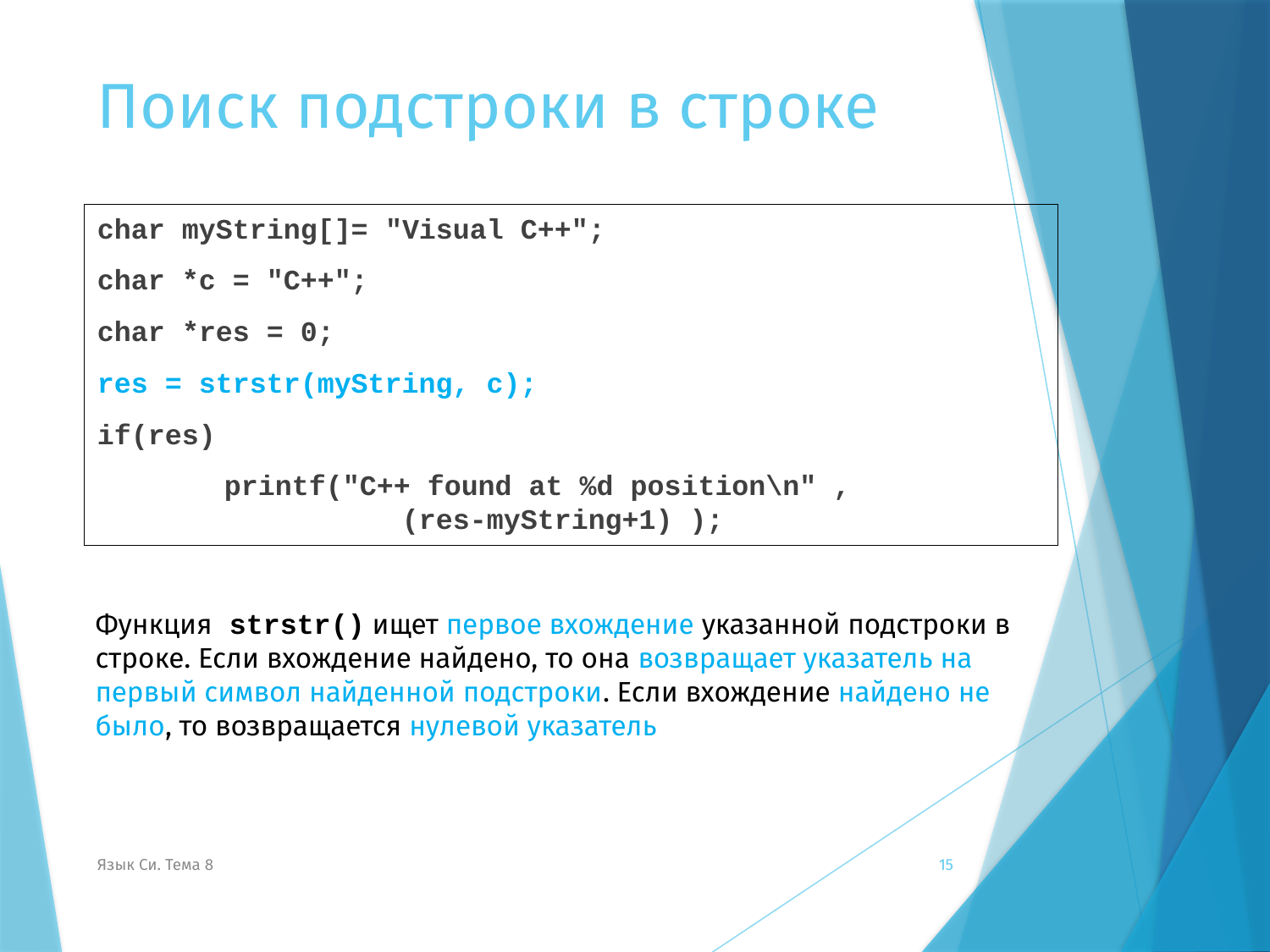

# Поиск подстроки в строке
char myString[]= "Visual C++";
char *c = "C++";
char *res = 0;
res = strstr(myString, c);
if(res)
	printf("C++ found at %d position\n" ,                  		   (res-myString+1) );

Функция strstr() ищет первое вхождение указанной подстроки в строке. Если вхождение найдено, то она возвращает указатель на первый символ найденной подстроки. Если вхождение найдено не было, то возвращается нулевой указатель
Язык Си. Тема 8
15